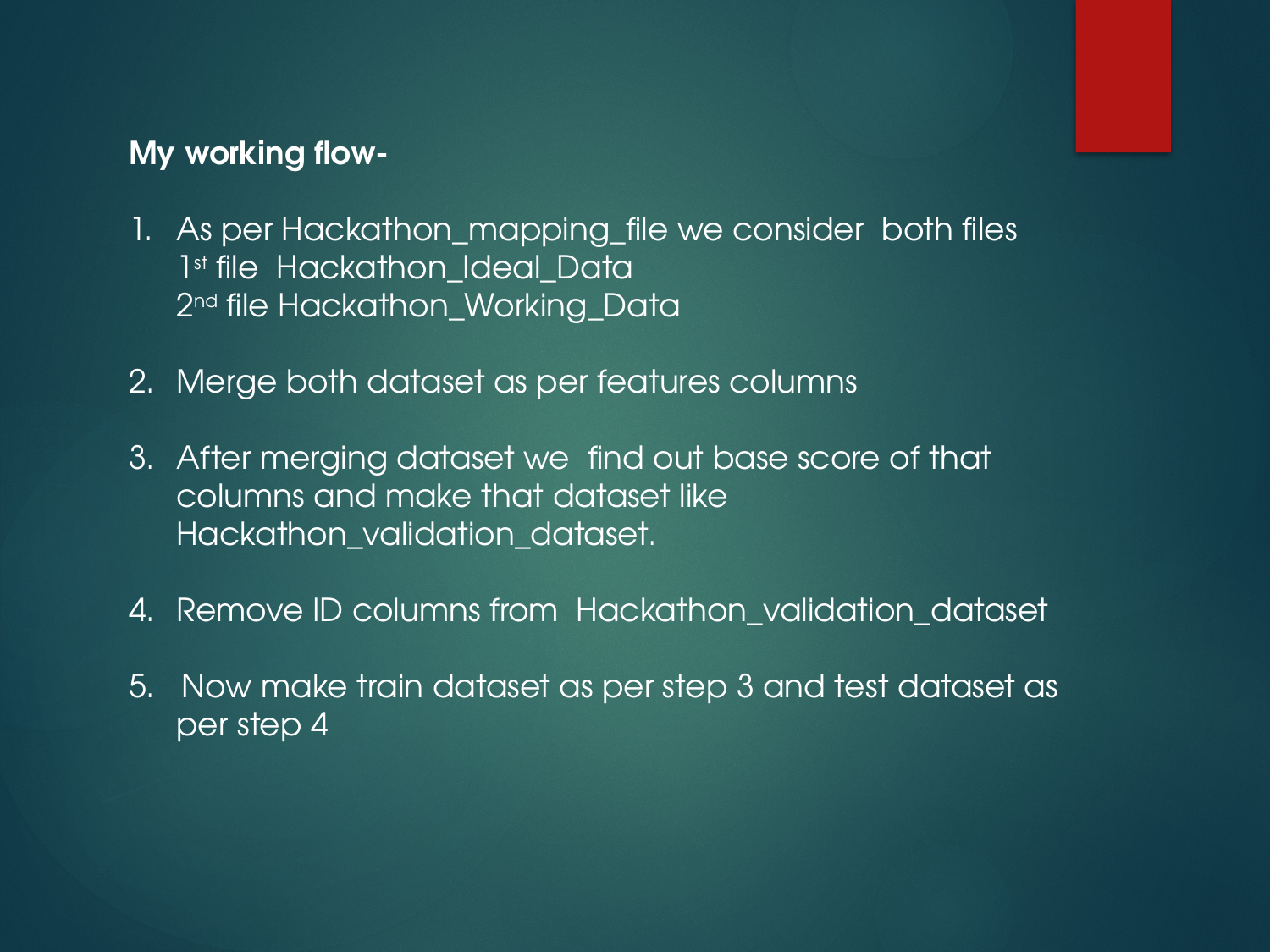

My working flow-

As per Hackathon_mapping_file we consider  both files
	1st file  Hackathon_Ideal_Data
	2nd file Hackathon_Working_Data

Merge both dataset as per features columns

After merging dataset we  find out base score of that columns and make that dataset like Hackathon_validation_dataset.

Remove ID columns from  Hackathon_validation_dataset

5.   Now make train dataset as per step 3 and test dataset as per step 4